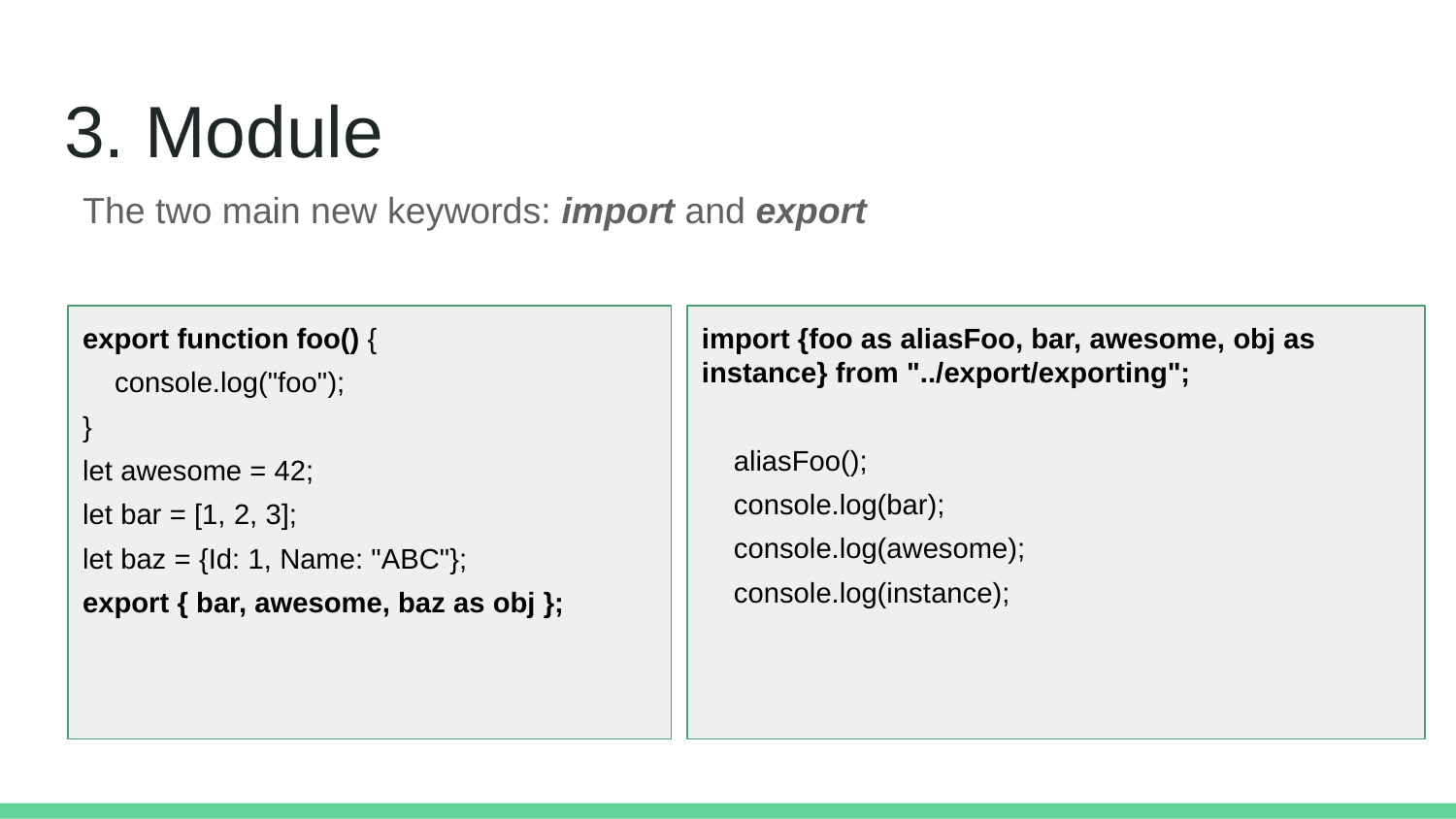

# 3. Module
The two main new keywords: import and export
export function foo() {
    console.log("foo");
}
let awesome = 42;
let bar = [1, 2, 3];
let baz = {Id: 1, Name: "ABC"};
export { bar, awesome, baz as obj };
import {foo as aliasFoo, bar, awesome, obj as instance} from "../export/exporting";

    aliasFoo();
    console.log(bar);
    console.log(awesome);
    console.log(instance);